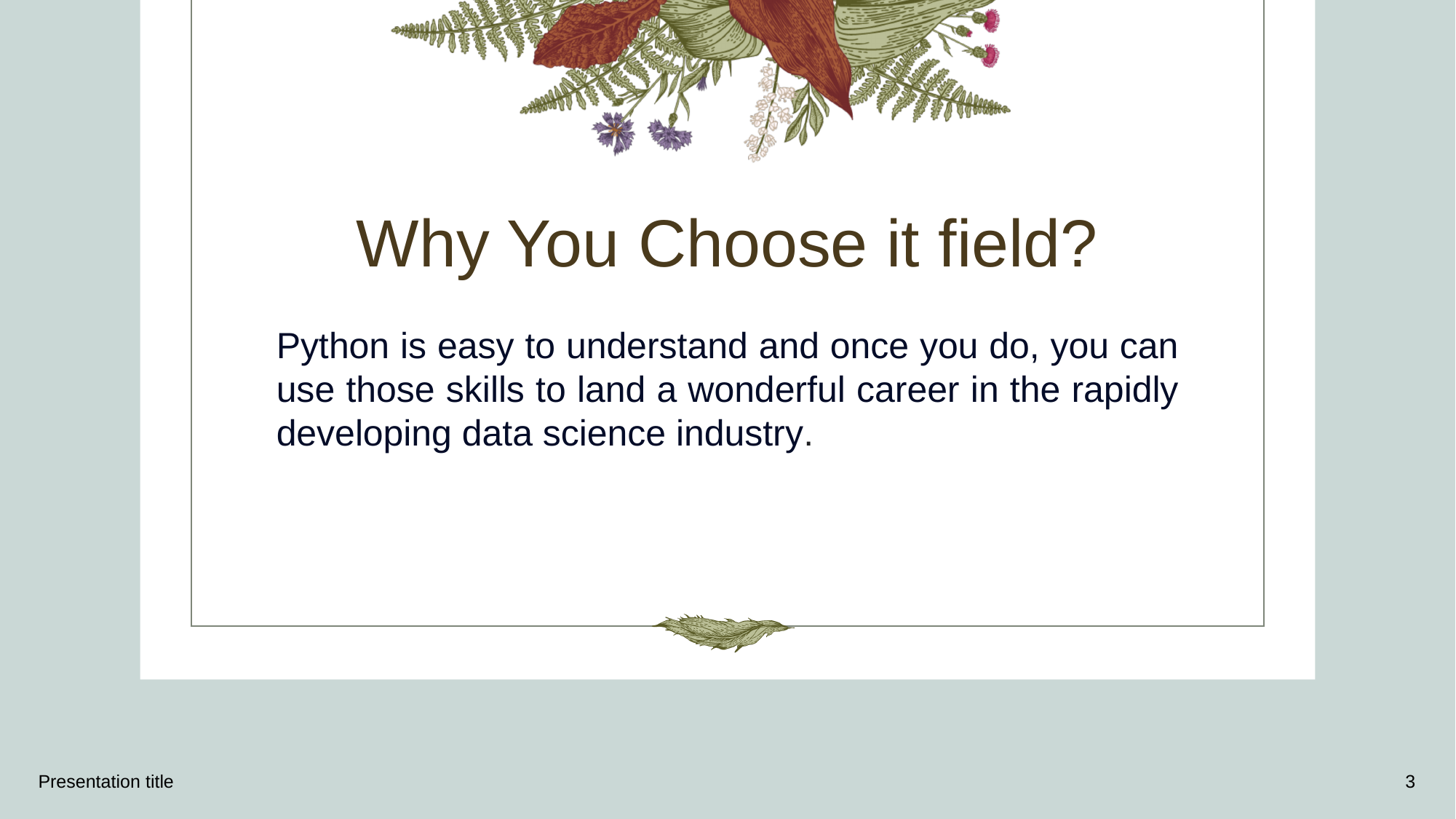

# Why You Choose it field?
Python is easy to understand and once you do, you can use those skills to land a wonderful career in the rapidly developing data science industry.
Presentation title
3